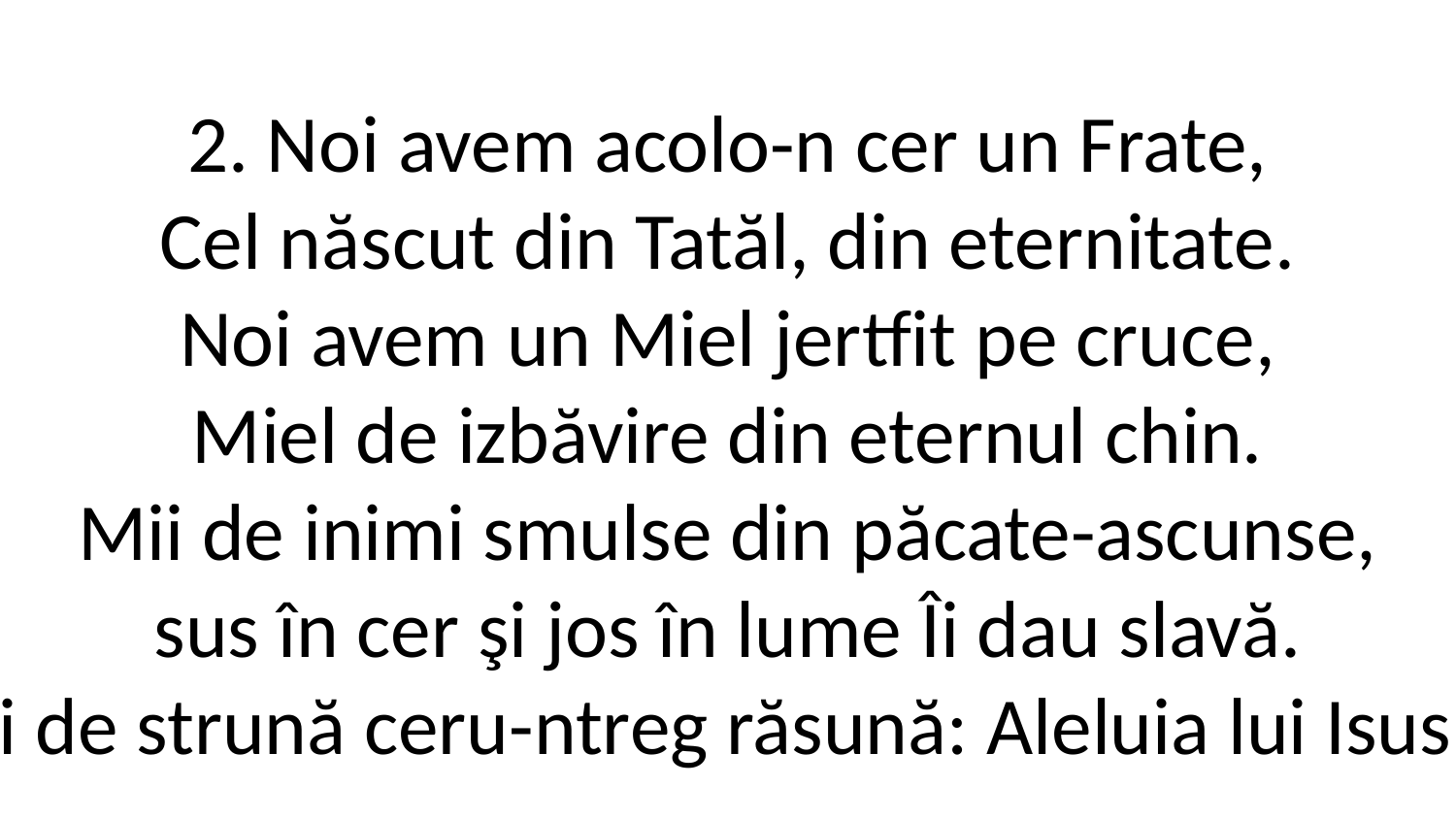

2. Noi avem acolo-n cer un Frate,
Cel născut din Tatăl, din eternitate.
Noi avem un Miel jertfit pe cruce,
Miel de izbăvire din eternul chin.
Mii de inimi smulse din păcate-ascunse,
sus în cer şi jos în lume Îi dau slavă.
În vibrări de strună ceru-ntreg răsună: Aleluia lui Isus! Amin!"